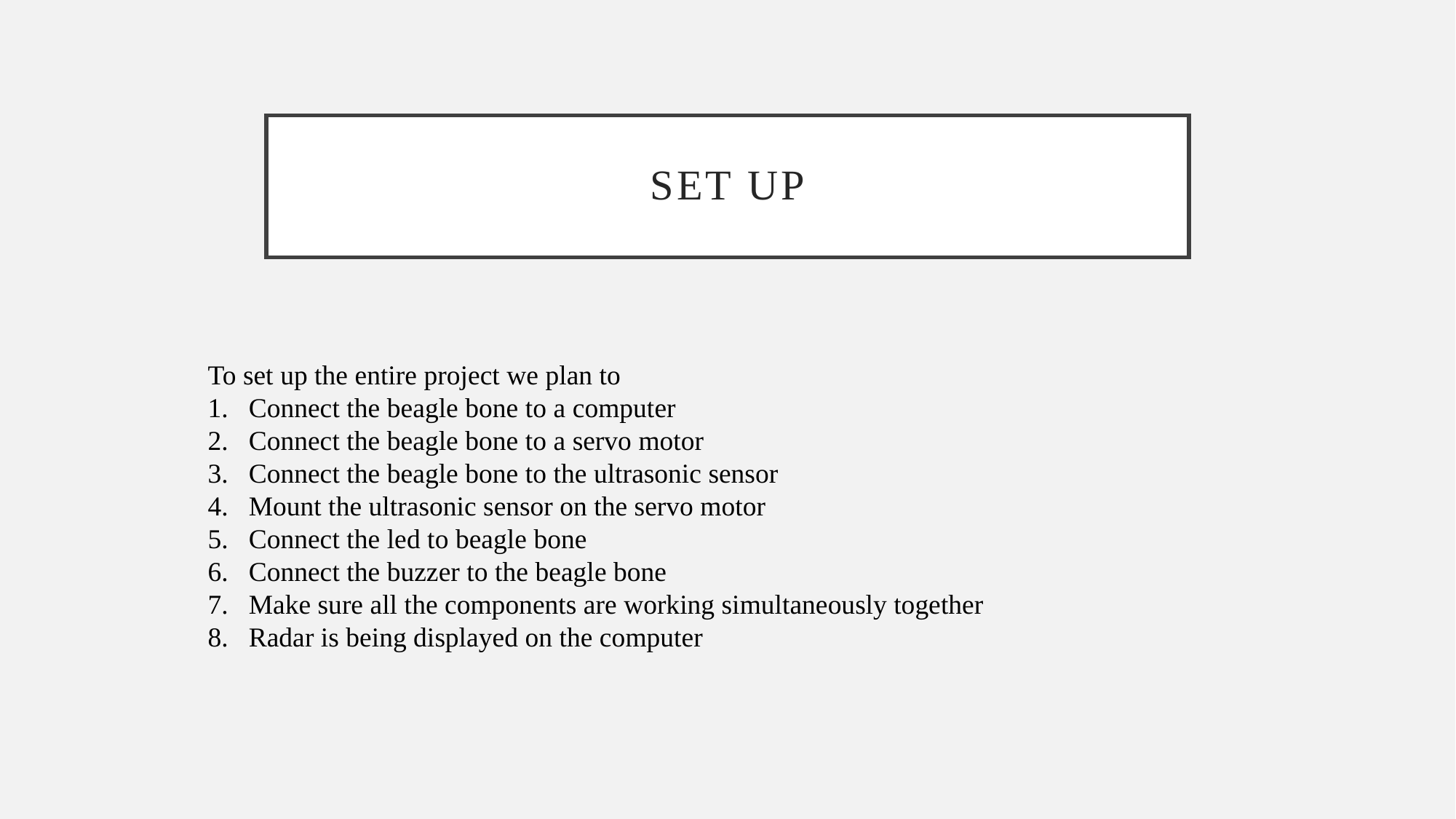

# Set up

To set up the entire project we plan to
Connect the beagle bone to a computer
Connect the beagle bone to a servo motor
Connect the beagle bone to the ultrasonic sensor
Mount the ultrasonic sensor on the servo motor
Connect the led to beagle bone
Connect the buzzer to the beagle bone
Make sure all the components are working simultaneously together
Radar is being displayed on the computer